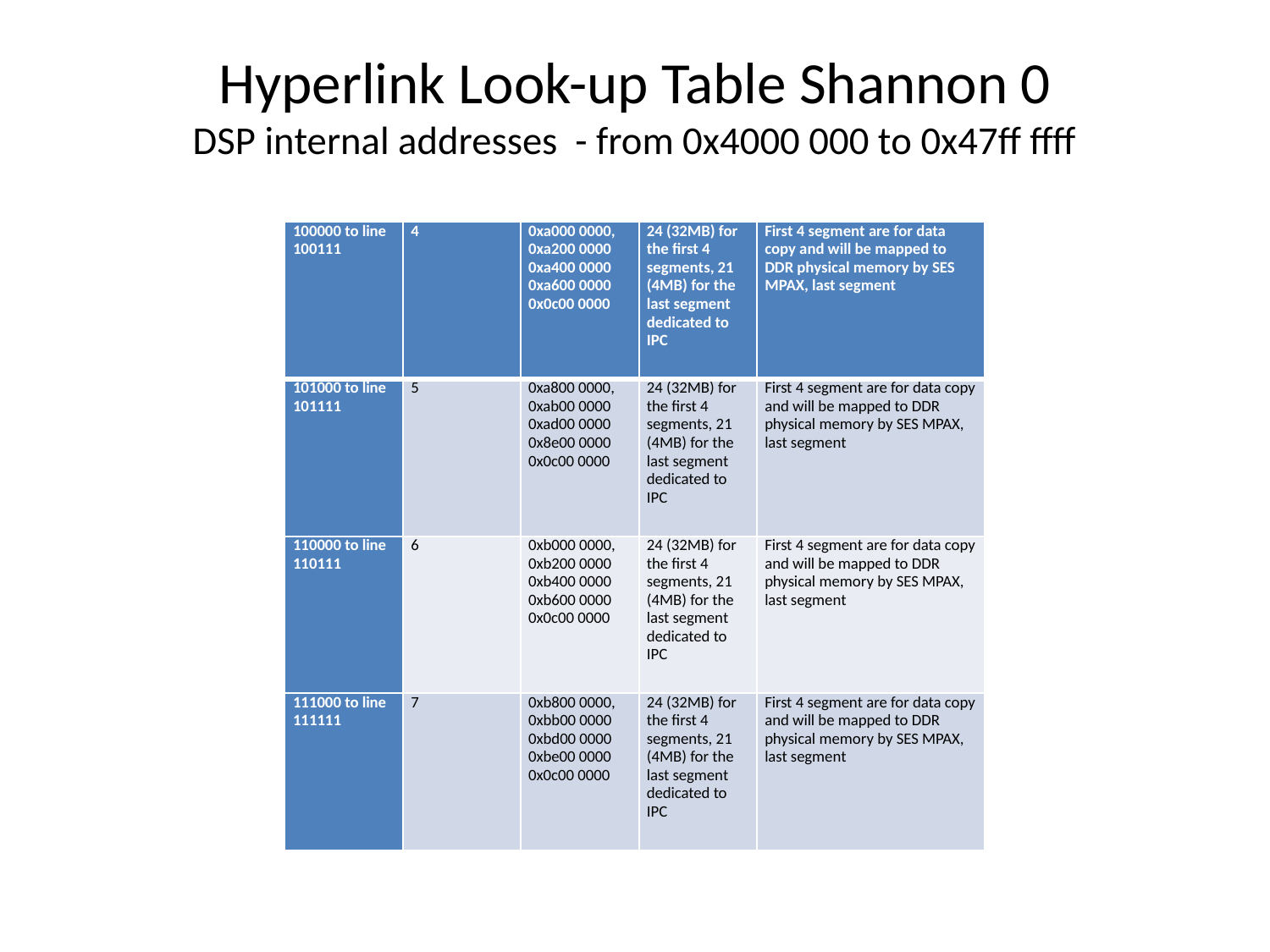

# Hyperlink Look-up Table Shannon 0 DSP internal addresses  - from 0x4000 000 to 0x47ff ffff
| 100000 to line 100111 | 4 | 0xa000 0000, 0xa200 0000 0xa400 0000 0xa600 0000 0x0c00 0000 | 24 (32MB) for the first 4 segments, 21 (4MB) for the last segment dedicated to IPC | First 4 segment are for data copy and will be mapped to DDR physical memory by SES MPAX, last segment |
| --- | --- | --- | --- | --- |
| 101000 to line 101111 | 5 | 0xa800 0000, 0xab00 0000 0xad00 0000 0x8e00 0000 0x0c00 0000 | 24 (32MB) for the first 4 segments, 21 (4MB) for the last segment dedicated to IPC | First 4 segment are for data copy and will be mapped to DDR physical memory by SES MPAX, last segment |
| 110000 to line 110111 | 6 | 0xb000 0000, 0xb200 0000 0xb400 0000 0xb600 0000 0x0c00 0000 | 24 (32MB) for the first 4 segments, 21 (4MB) for the last segment dedicated to IPC | First 4 segment are for data copy and will be mapped to DDR physical memory by SES MPAX, last segment |
| 111000 to line 111111 | 7 | 0xb800 0000, 0xbb00 0000 0xbd00 0000 0xbe00 0000 0x0c00 0000 | 24 (32MB) for the first 4 segments, 21 (4MB) for the last segment dedicated to IPC | First 4 segment are for data copy and will be mapped to DDR physical memory by SES MPAX, last segment |